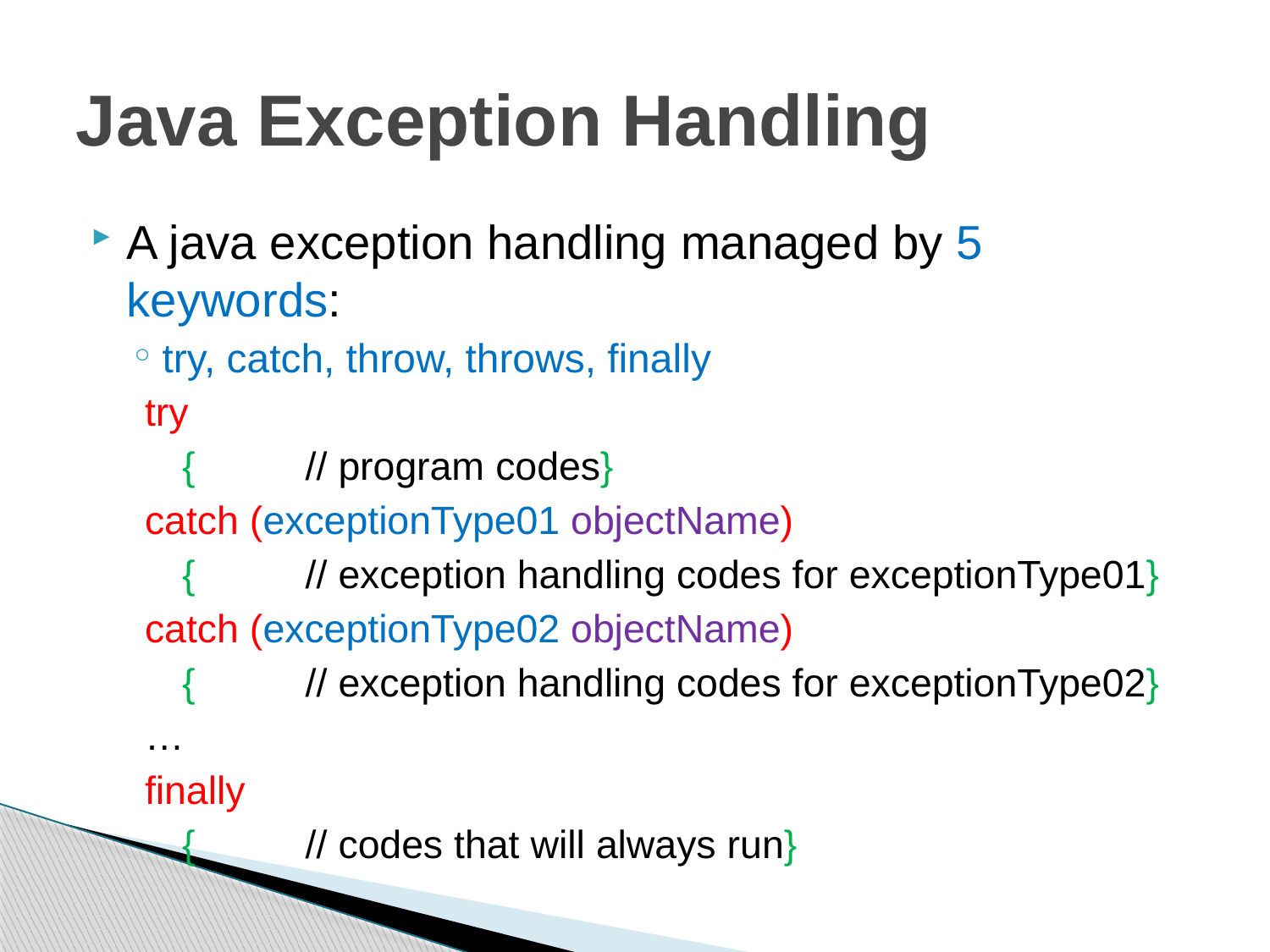

# Java Exception Handling
A java exception handling managed by 5 keywords:
try, catch, throw, throws, finally

try
	{	// program codes}
catch (exceptionType01 objectName)
	{	// exception handling codes for exceptionType01}
catch (exceptionType02 objectName)
	{	// exception handling codes for exceptionType02}
…
finally
	{	// codes that will always run}